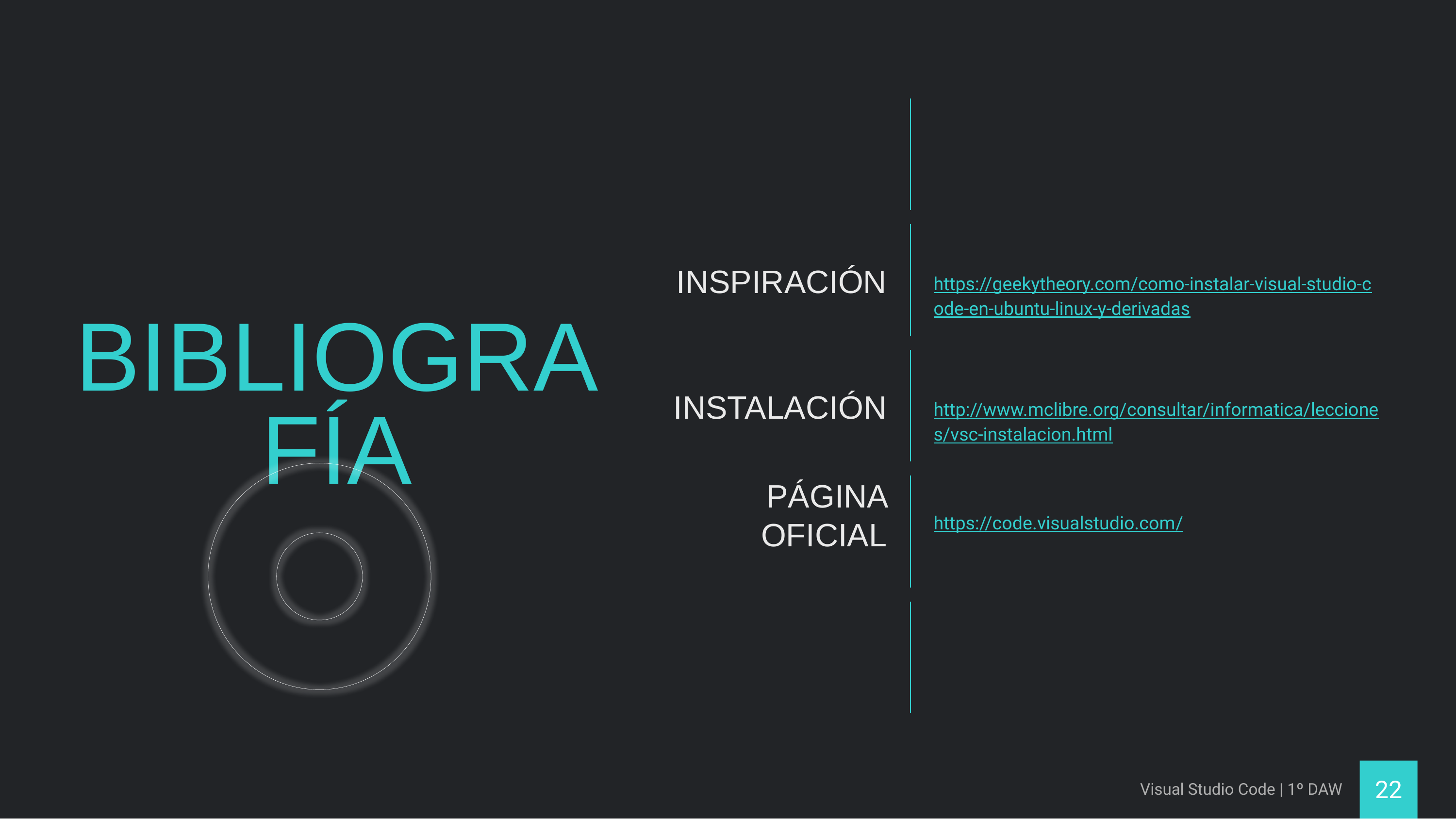

# BIBLIOGRAFÍA
https://geekytheory.com/como-instalar-visual-studio-code-en-ubuntu-linux-y-derivadas
INSPIRACIÓN
http://www.mclibre.org/consultar/informatica/lecciones/vsc-instalacion.html
INSTALACIÓN

https://code.visualstudio.com/

PÁGINA OFICIAL
Visual Studio Code | 1º DAW
22